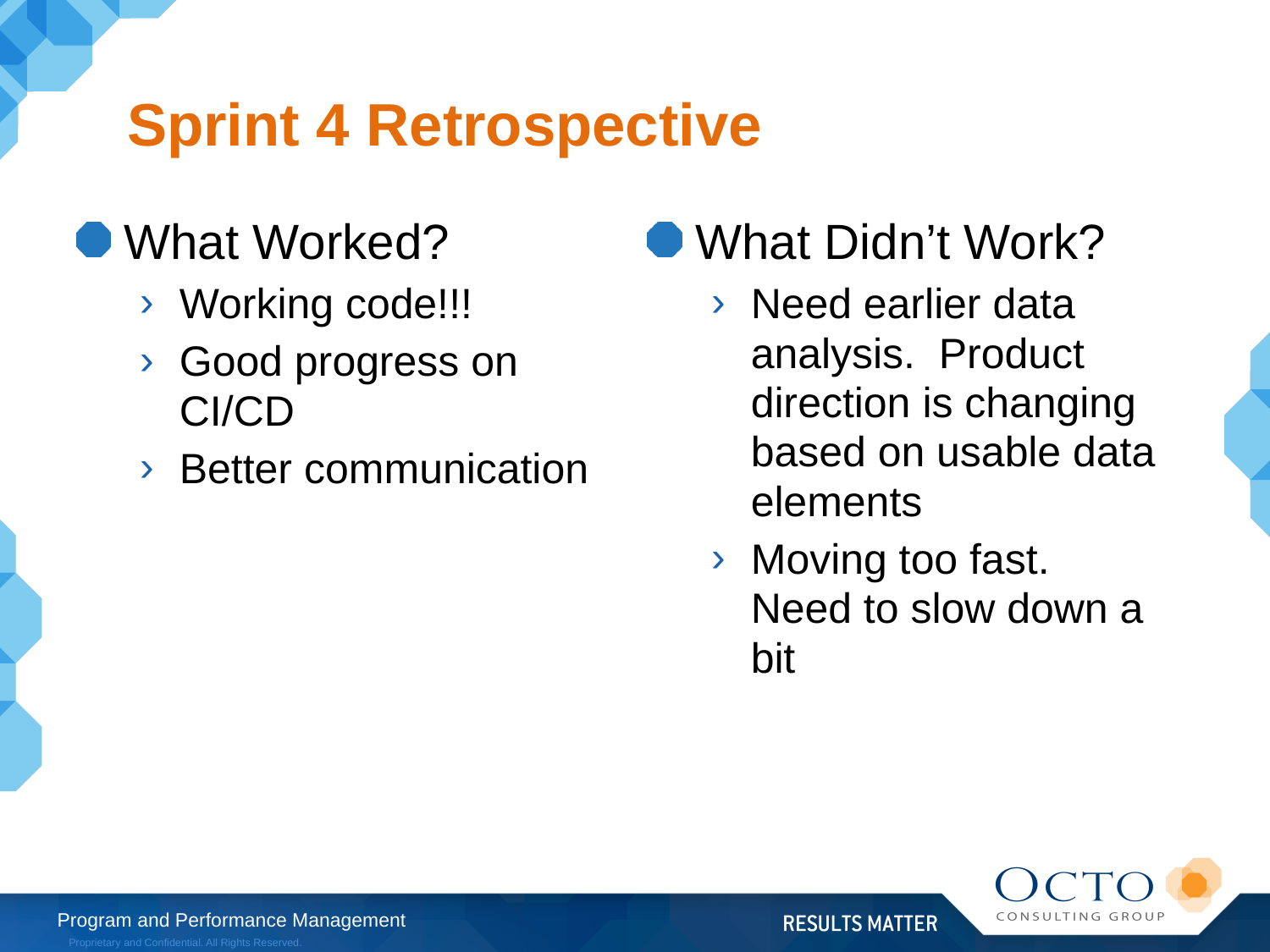

# Sprint 4 Retrospective
What Worked?
Working code!!!
Good progress on CI/CD
Better communication

What Didn’t Work?
Need earlier data analysis.  Product direction is changing based on usable data elements
Moving too fast.  Need to slow down a bit